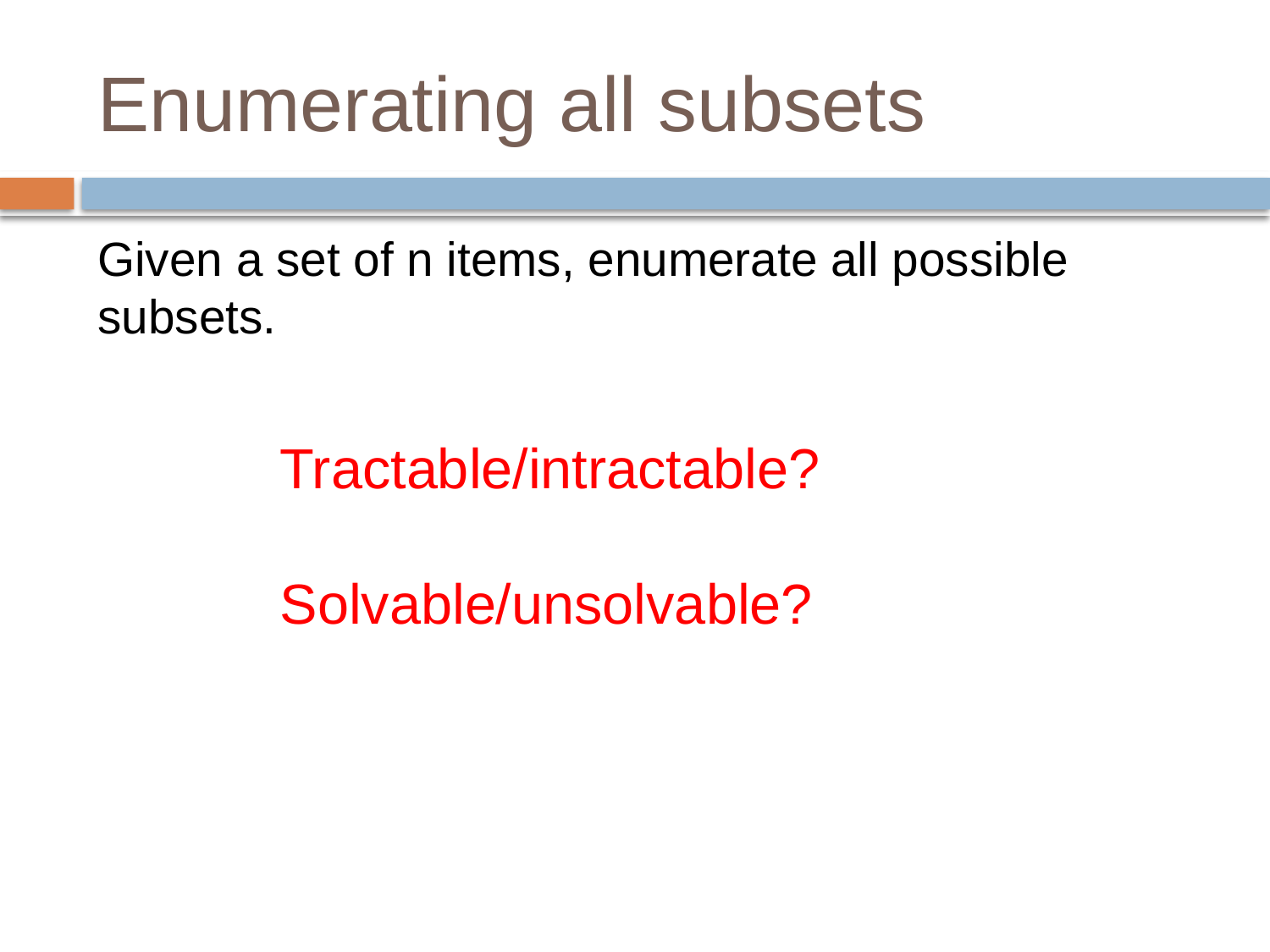

# Enumerating all subsets
Given a set of n items, enumerate all possible subsets.
Tractable/intractable?

Solvable/unsolvable?